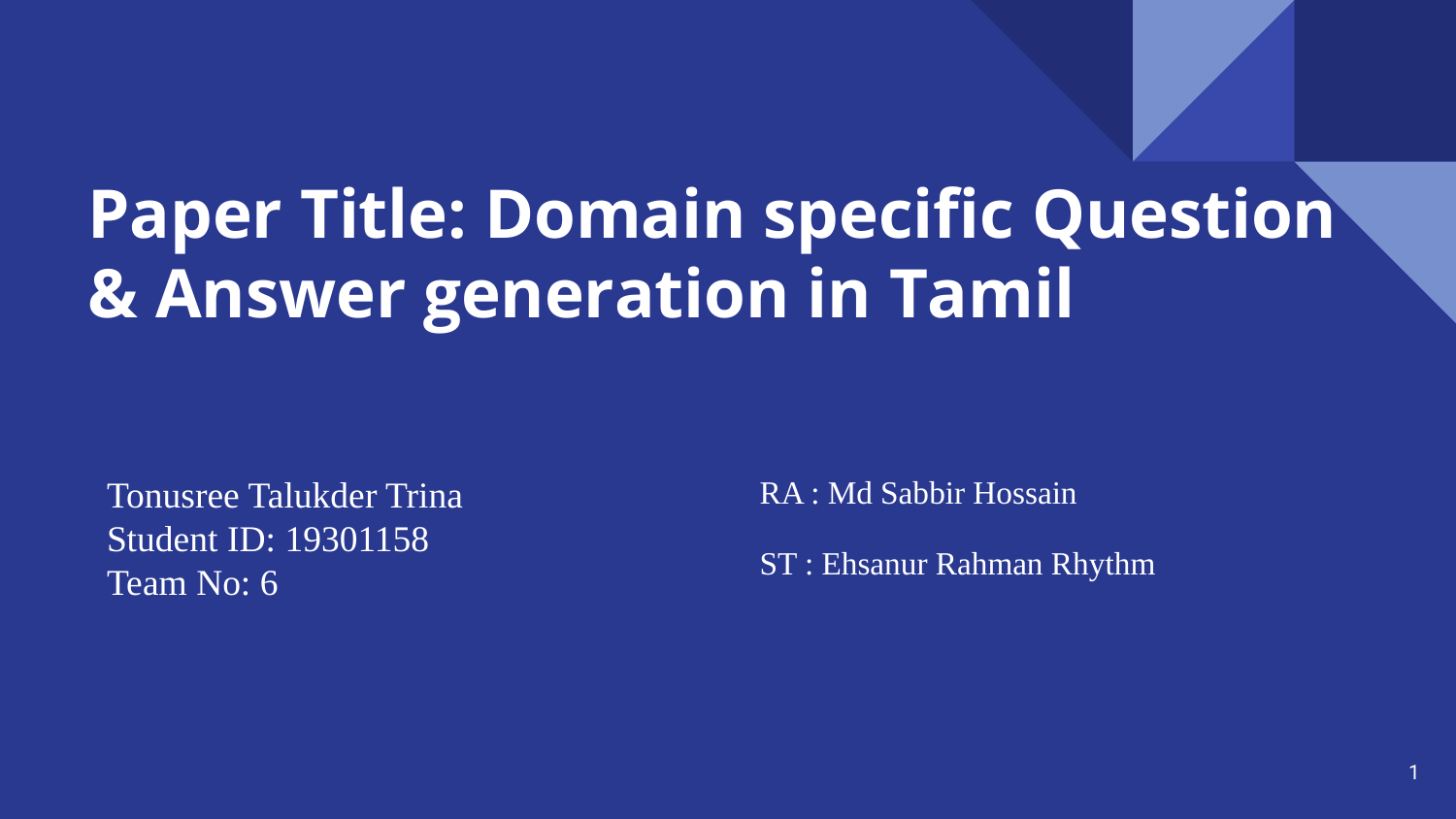

# Paper Title: Domain specific Question & Answer generation in Tamil
Tonusree Talukder Trina
Student ID: 19301158
Team No: 6
RA : Md Sabbir Hossain
ST : Ehsanur Rahman Rhythm

1